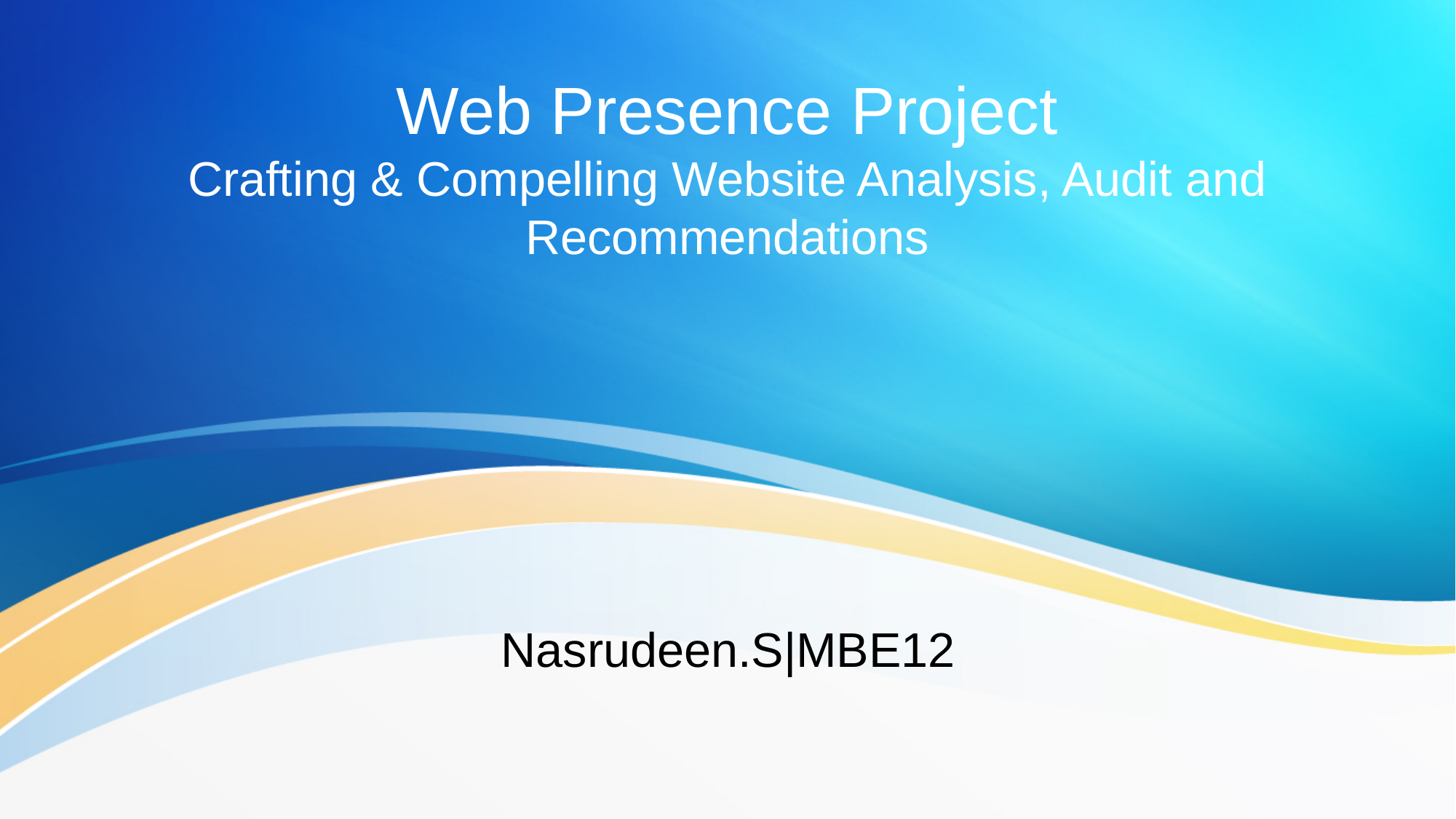

# Web Presence Project Crafting & Compelling Website Analysis, Audit and Recommendations
Nasrudeen.S|MBE12